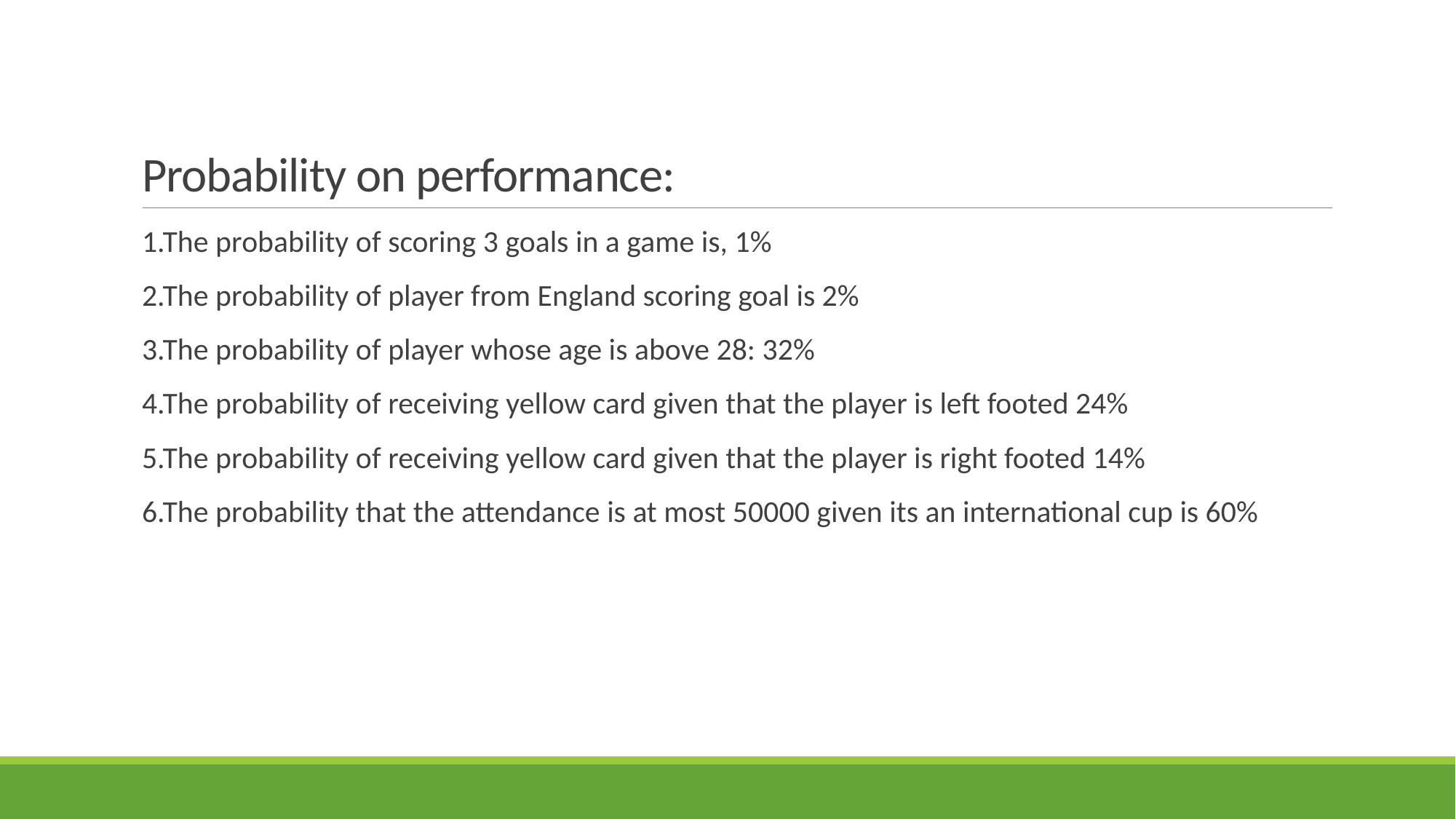

# Probability on performance:
1.The probability of scoring 3 goals in a game is, 1%
2.The probability of player from England scoring goal is 2%
3.The probability of player whose age is above 28: 32%
4.The probability of receiving yellow card given that the player is left footed 24%
5.The probability of receiving yellow card given that the player is right footed 14%
6.The probability that the attendance is at most 50000 given its an international cup is 60%